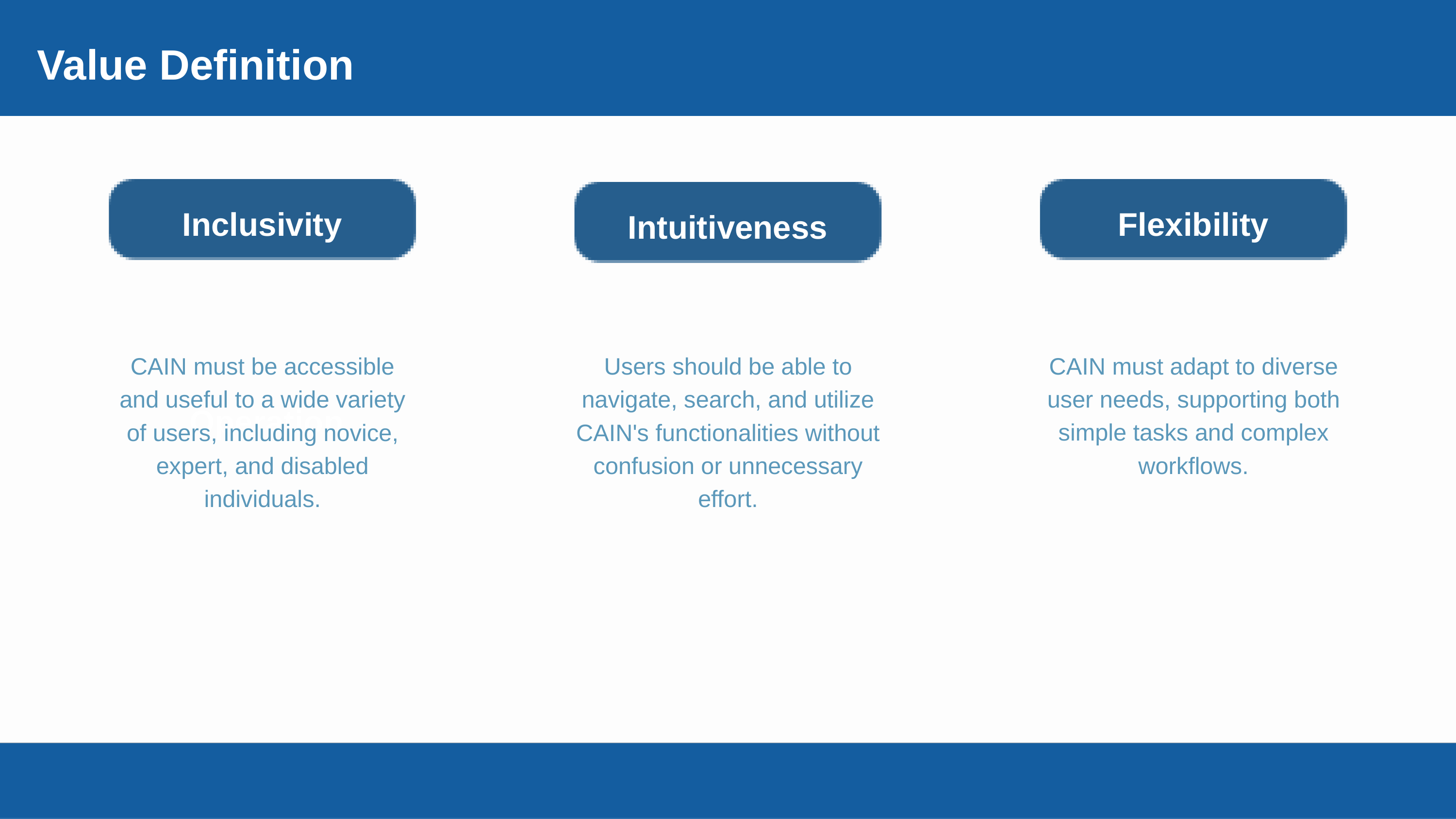

Value Definition

Inclusivity
Flexibility
Intuitiveness
CAIN must be accessible and useful to a wide variety of users, including novice, expert, and disabled individuals.
Users should be able to navigate, search, and utilize CAIN's functionalities without confusion or unnecessary effort.
CAIN must adapt to diverse user needs, supporting both simple tasks and complex workflows.
Operation